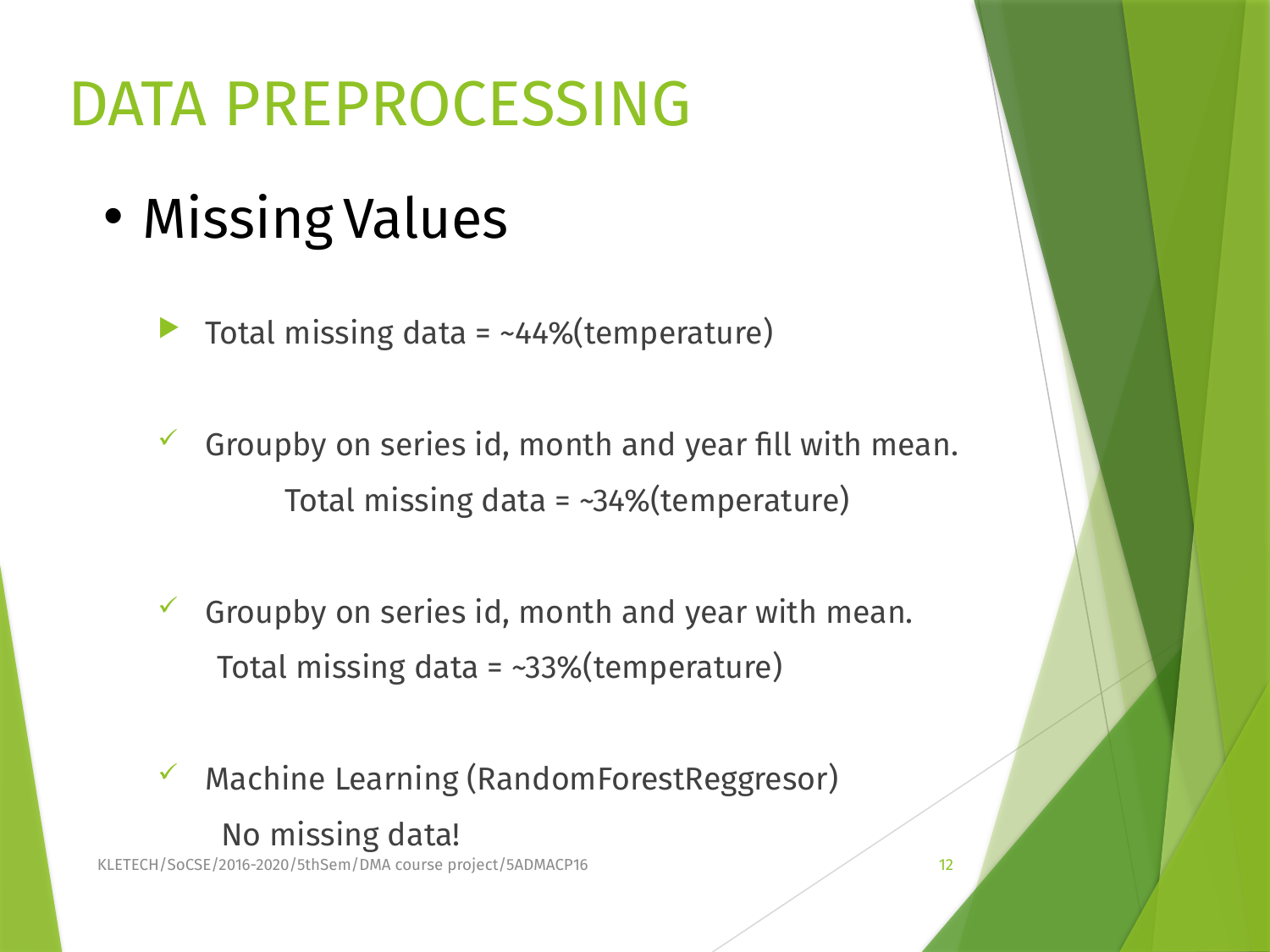

# DATA PREPROCESSING
Missing Values
Total missing data = ~44%(temperature)

Groupby on series id, month and year fill with mean.
	Total missing data = ~34%(temperature)

Groupby on series id, month and year with mean.
       Total missing data = ~33%(temperature)

Machine Learning (RandomForestReggresor)
No missing data!

KLETECH/SoCSE/2016-2020/5thSem/DMA course project/5ADMACP16
12